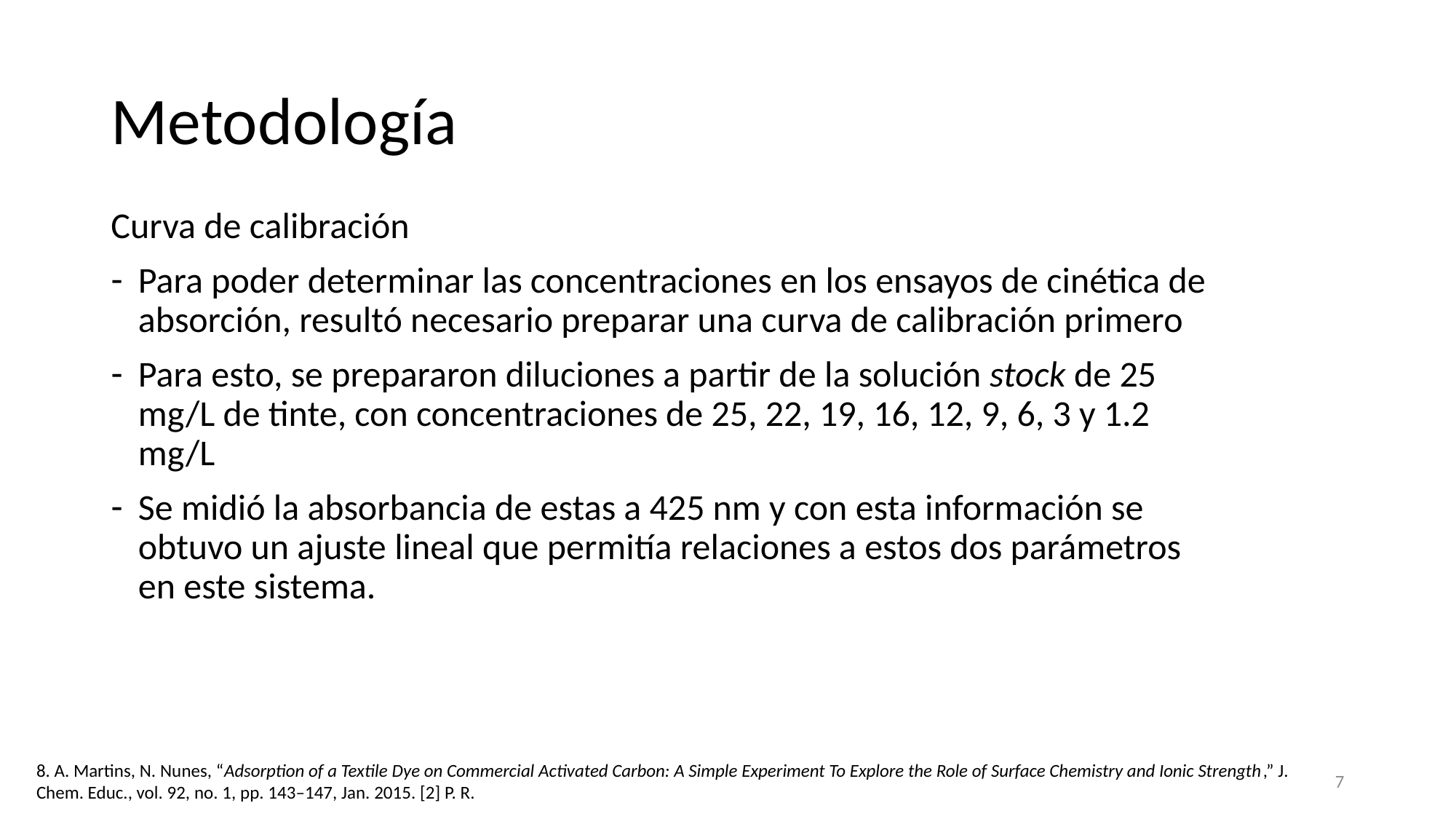

# Metodología
Curva de calibración
Para poder determinar las concentraciones en los ensayos de cinética de absorción, resultó necesario preparar una curva de calibración primero
Para esto, se prepararon diluciones a partir de la solución stock de 25 mg/L de tinte, con concentraciones de 25, 22, 19, 16, 12, 9, 6, 3 y 1.2 mg/L
Se midió la absorbancia de estas a 425 nm y con esta información se obtuvo un ajuste lineal que permitía relaciones a estos dos parámetros en este sistema.

8. A. Martins, N. Nunes, “Adsorption of a Textile Dye on Commercial Activated Carbon: A Simple Experiment To Explore the Role of Surface Chemistry and Ionic Strength,” J. Chem. Educ., vol. 92, no. 1, pp. 143–147, Jan. 2015. [2] P. R.
7